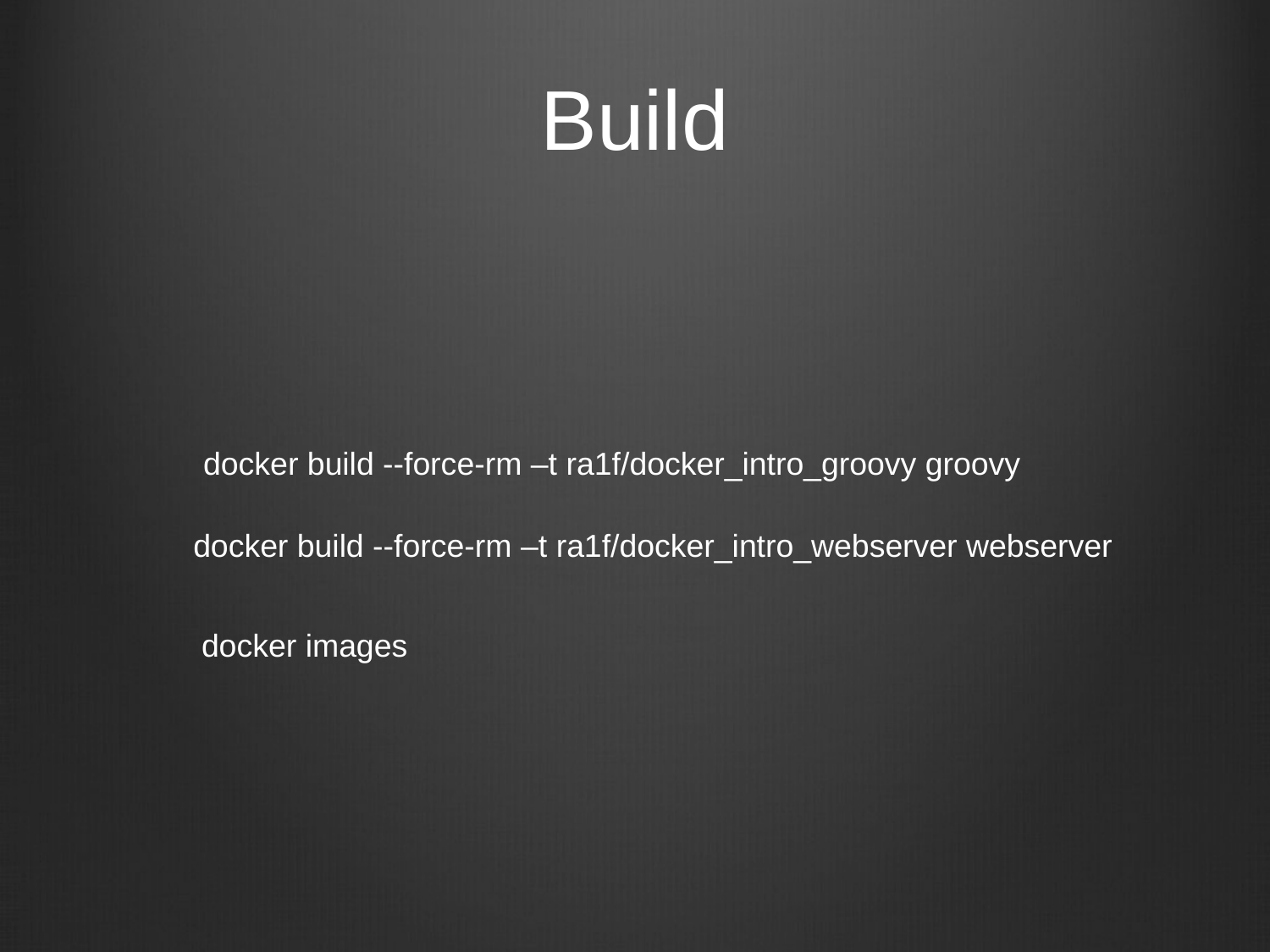

# Build
docker build --force-rm –t ra1f/docker_intro_groovy groovy
docker build --force-rm –t ra1f/docker_intro_webserver webserver
docker images